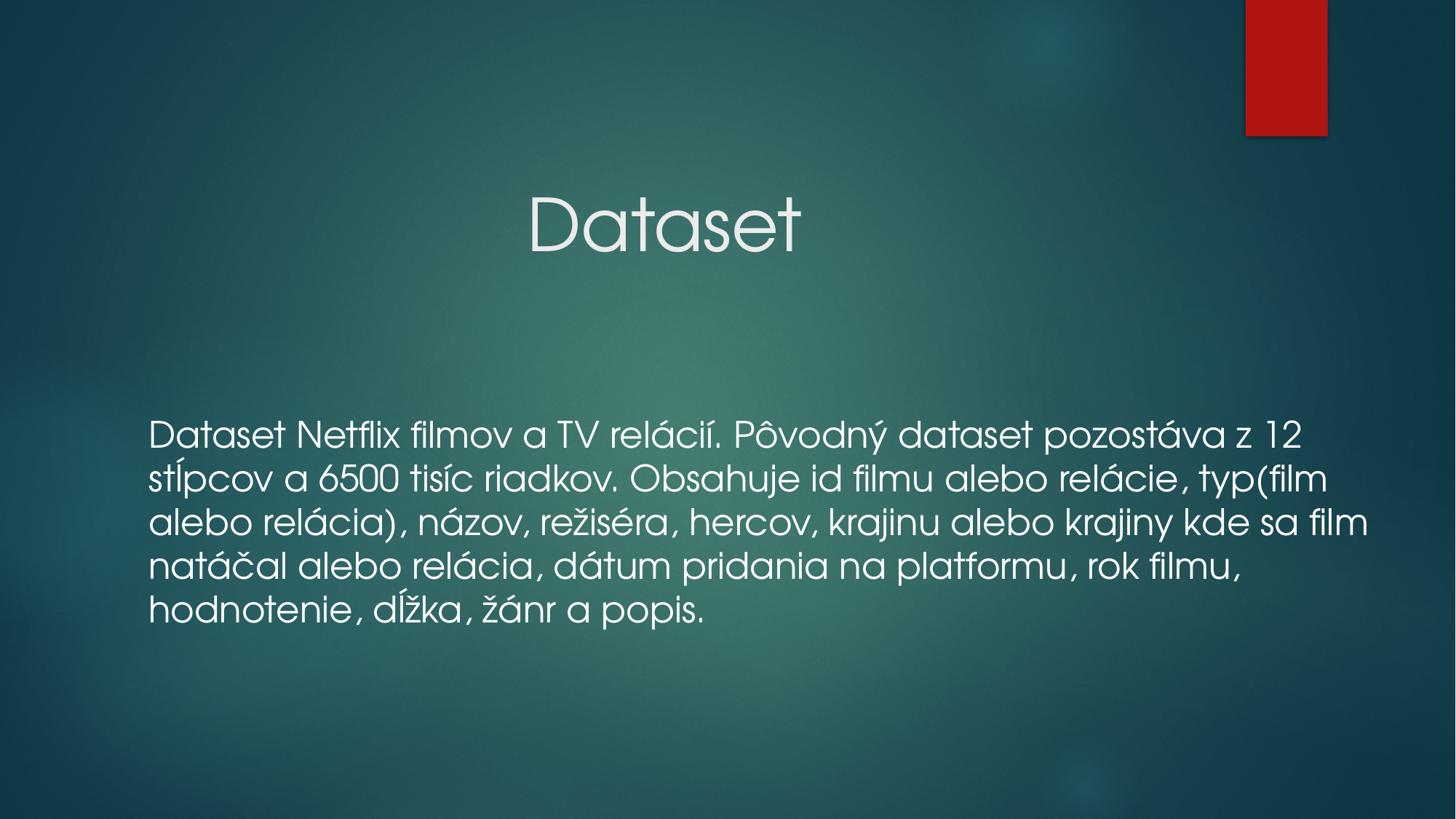

# Dataset
Dataset Netflix filmov a TV relácií. Pôvodný dataset pozostáva z 12 stĺpcov a 6500 tisíc riadkov. Obsahuje id filmu alebo relácie, typ(film alebo relácia), názov, režiséra, hercov, krajinu alebo krajiny kde sa film natáčal alebo relácia, dátum pridania na platformu, rok filmu, hodnotenie, dĺžka, žánr a popis.